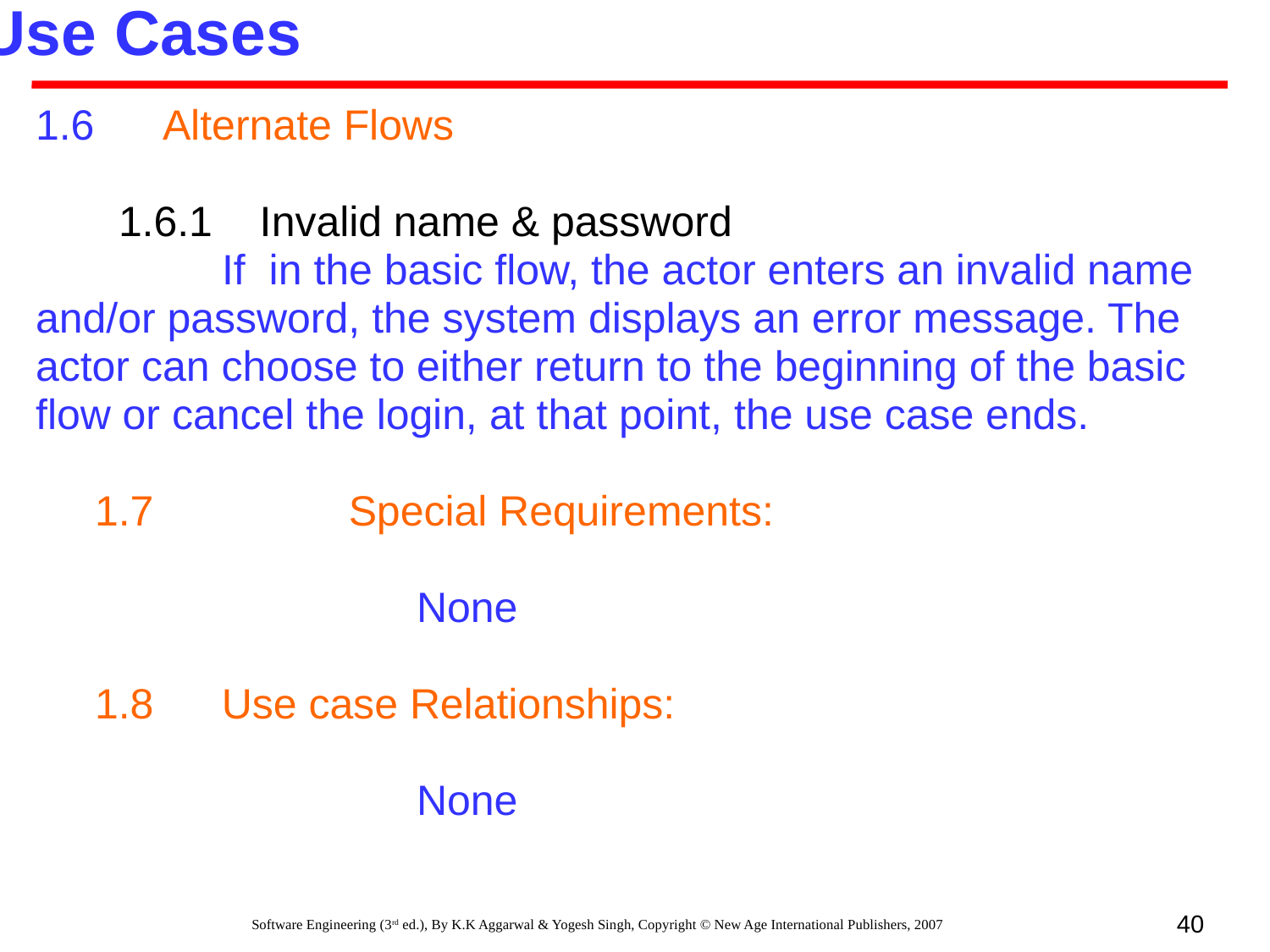

Use Cases

1.6 	Alternate Flows

       1.6.1    Invalid name & password
	     If  in the basic flow, the actor enters an invalid name and/or password, the system displays an error message. The actor can choose to either return to the beginning of the basic flow or cancel the login, at that point, the use case ends.

     1.7 	     Special Requirements:

			None

     1.8	     Use case Relationships:

			None
40